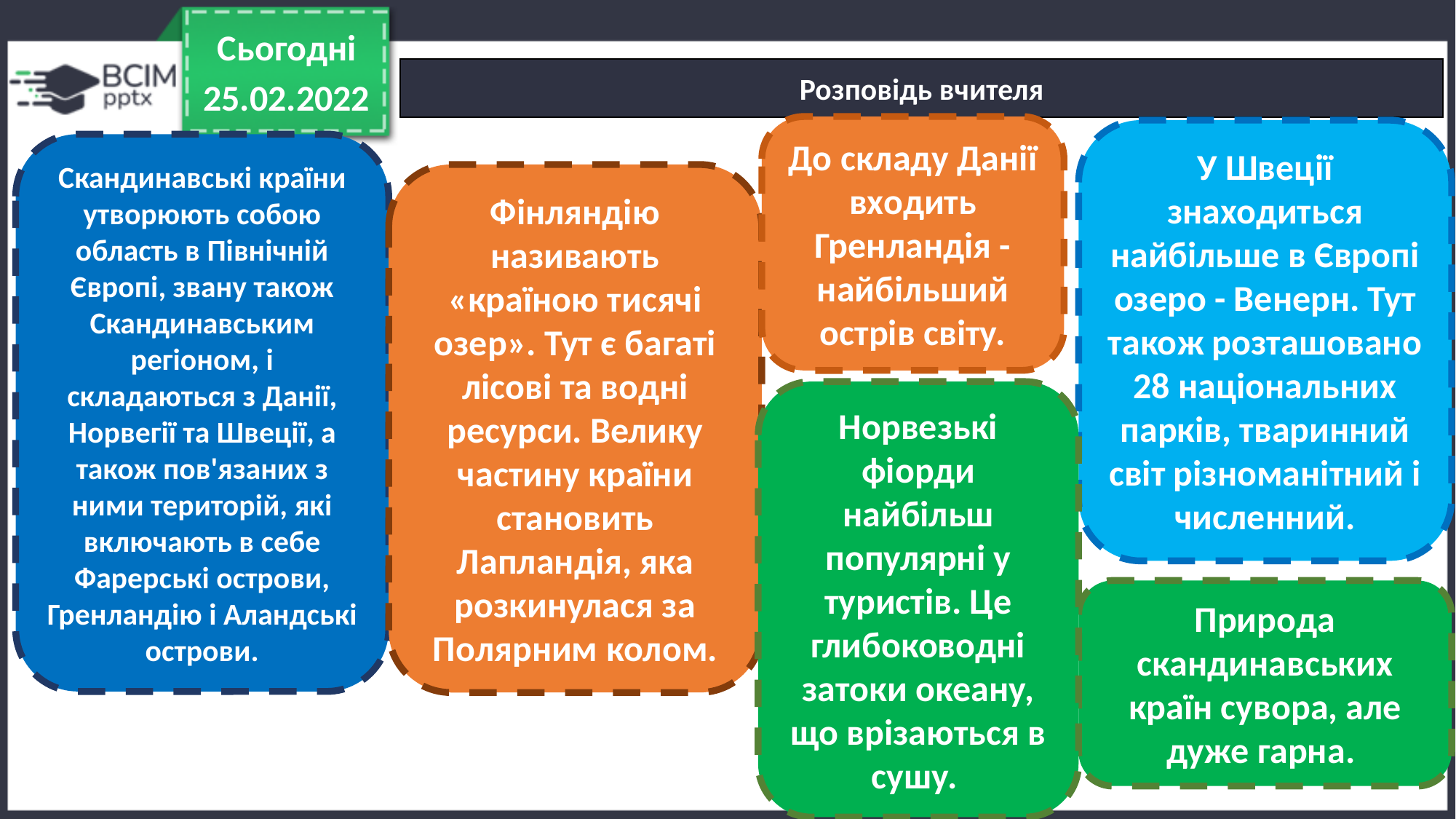

Сьогодні
Розповідь вчителя
25.02.2022
До складу Данії входить Гренландія - найбільший острів світу.
У Швеції знаходиться найбільше в Європі озеро - Венерн. Тут також розташовано 28 національних парків, тваринний світ різноманітний і численний.
Скандинавські країни утворюють собою область в Північній Європі, звану також Скандинавським регіоном, і складаються з Данії, Норвегії та Швеції, а також пов'язаних з ними територій, які включають в себе Фарерські острови, Гренландію і Аландські острови.
Фінляндію називають «країною тисячі озер». Тут є багаті лісові та водні ресурси. Велику частину країни становить Лапландія, яка розкинулася за Полярним колом.
Норвезькі фіорди найбільш популярні у туристів. Це глибоководні затоки океану, що врізаються в сушу.
Природа скандинавських країн сувора, але дуже гарна.